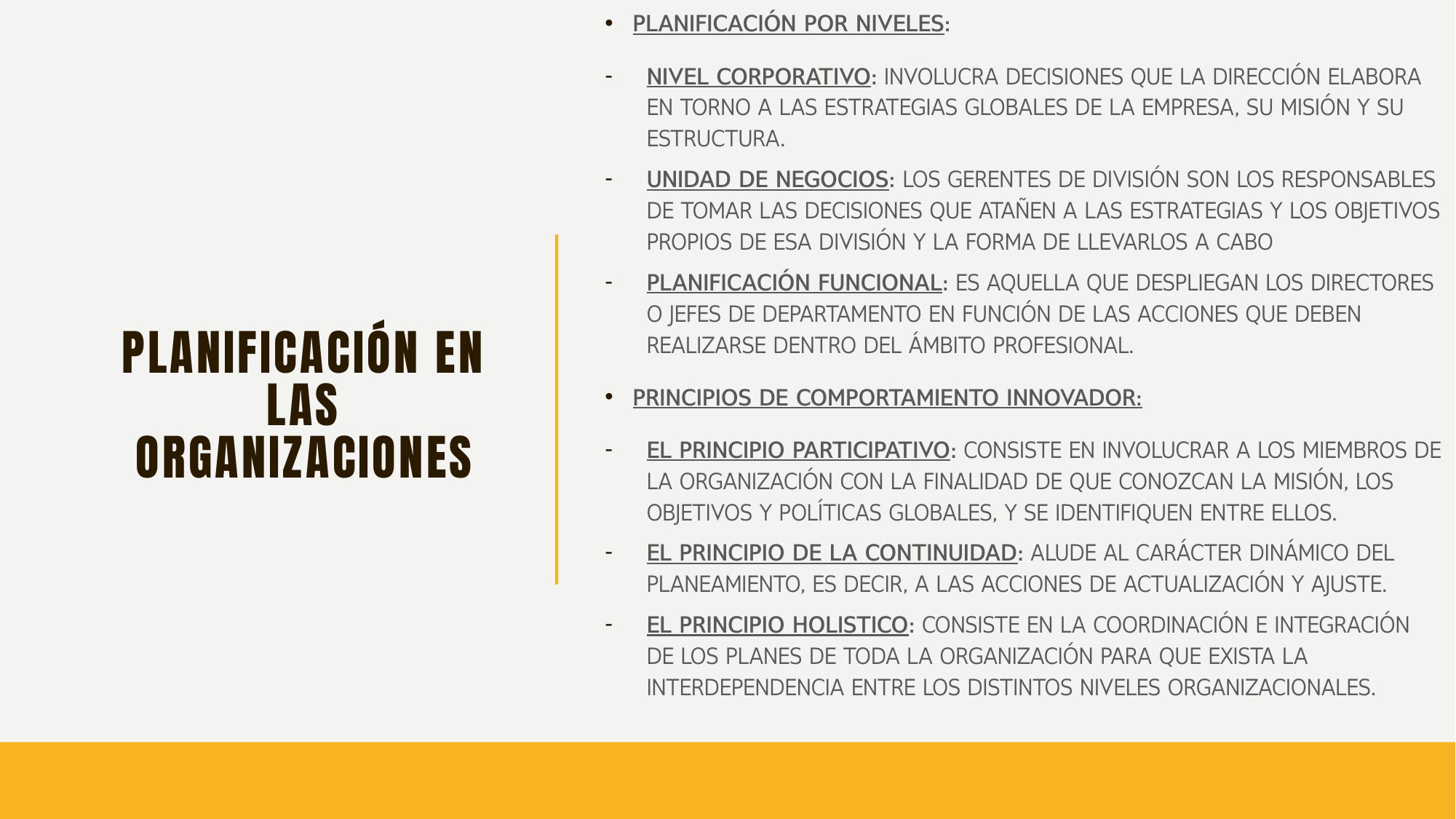

PLANIFICACIÓN POR NIVELES:
NIVEL CORPORATIVO: INVOLUCRA DECISIONES QUE LA DIRECCIÓN ELABORA EN TORNO A LAS ESTRATEGIAS GLOBALES DE LA EMPRESA, SU MISIÓN Y SU ESTRUCTURA.
UNIDAD DE NEGOCIOS: LOS GERENTES DE DIVISIÓN SON LOS RESPONSABLES DE TOMAR LAS DECISIONES QUE ATAÑEN A LAS ESTRATEGIAS Y LOS OBJETIVOS PROPIOS DE ESA DIVISIÓN Y LA FORMA DE LLEVARLOS A CABO
PLANIFICACIÓN FUNCIONAL: ES AQUELLA QUE DESPLIEGAN LOS DIRECTORES O JEFES DE DEPARTAMENTO EN FUNCIÓN DE LAS ACCIONES QUE DEBEN REALIZARSE DENTRO DEL ÁMBITO PROFESIONAL.
PRINCIPIOS DE COMPORTAMIENTO INNOVADOR:
EL PRINCIPIO PARTICIPATIVO: CONSISTE EN INVOLUCRAR A LOS MIEMBROS DE LA ORGANIZACIÓN CON LA FINALIDAD DE QUE CONOZCAN LA MISIÓN, LOS OBJETIVOS Y POLÍTICAS GLOBALES, Y SE IDENTIFIQUEN ENTRE ELLOS.
EL PRINCIPIO DE LA CONTINUIDAD: ALUDE AL CARÁCTER DINÁMICO DEL PLANEAMIENTO, ES DECIR, A LAS ACCIONES DE ACTUALIZACIÓN Y AJUSTE.
EL PRINCIPIO HOLISTICO: CONSISTE EN LA COORDINACIÓN E INTEGRACIÓN DE LOS PLANES DE TODA LA ORGANIZACIÓN PARA QUE EXISTA LA INTERDEPENDENCIA ENTRE LOS DISTINTOS NIVELES ORGANIZACIONALES.

# PLANIFICACIÓN EN LAS ORGANIZACIONES